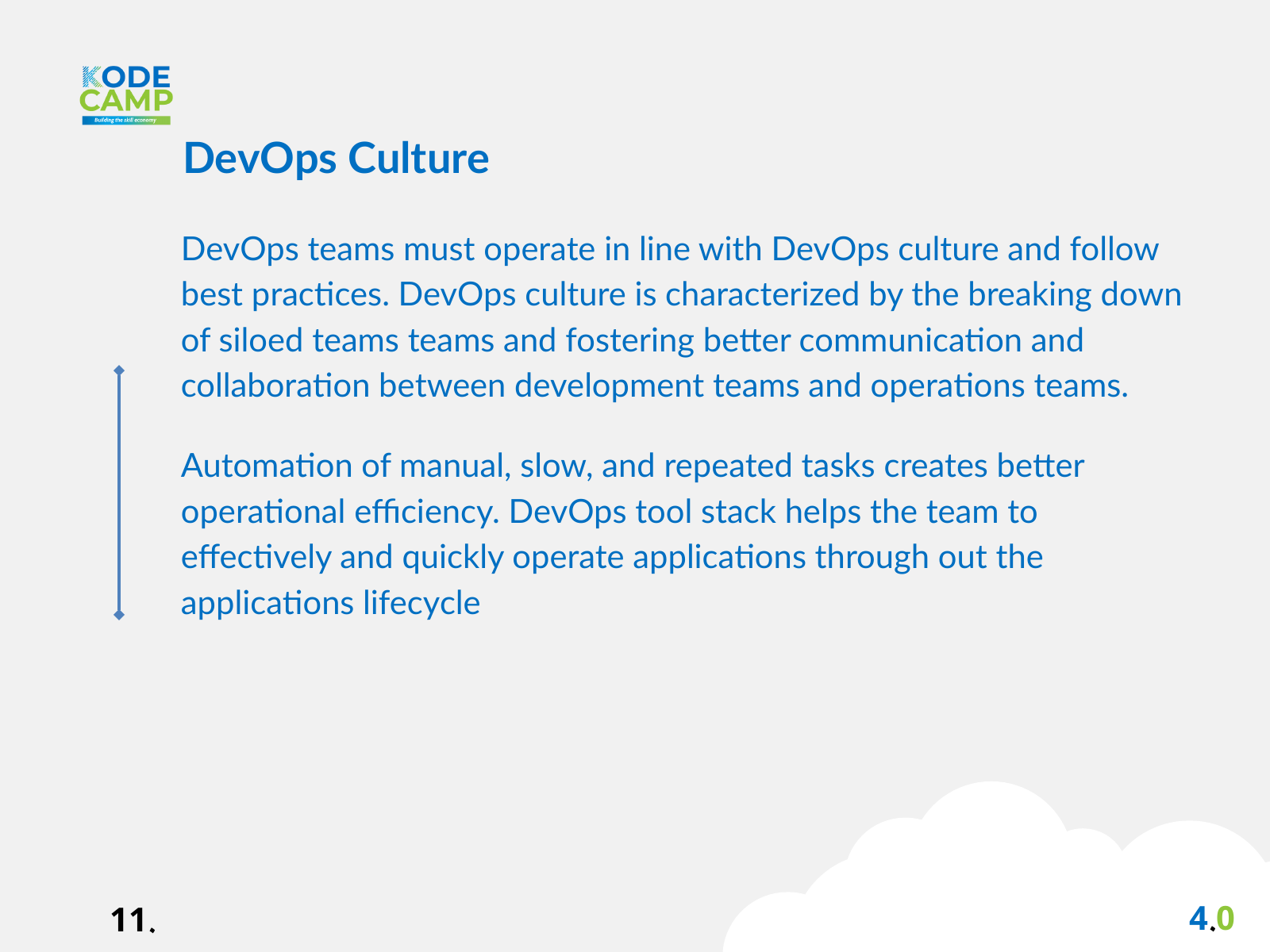

DevOps Culture
DevOps teams must operate in line with DevOps culture and follow best practices. DevOps culture is characterized by the breaking down of siloed teams teams and fostering better communication and collaboration between development teams and operations teams.
Automation of manual, slow, and repeated tasks creates better operational efficiency. DevOps tool stack helps the team to effectively and quickly operate applications through out the applications lifecycle
4.0
11.